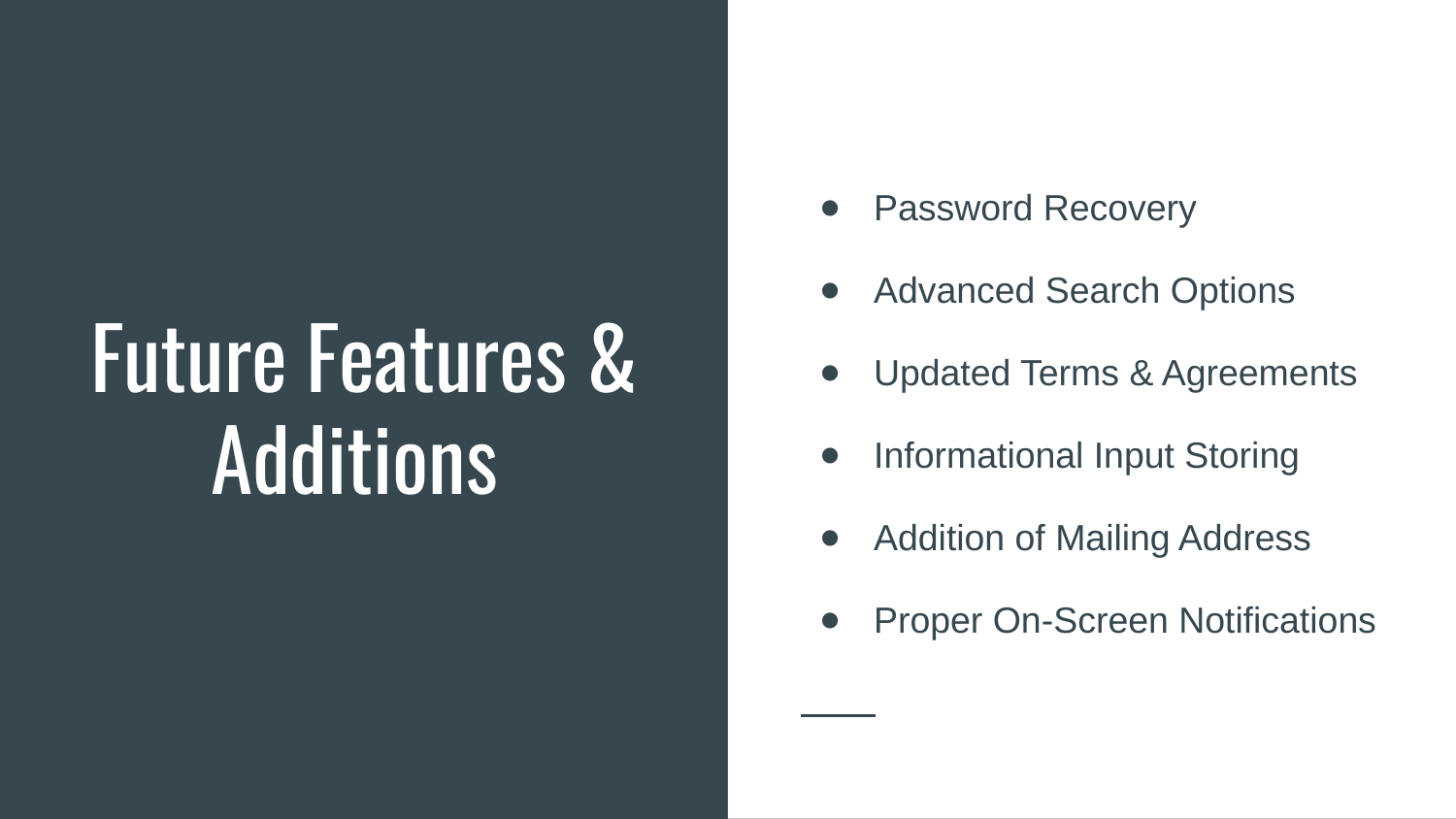

Password Recovery
Advanced Search Options
Updated Terms & Agreements
Informational Input Storing
Addition of Mailing Address
Proper On-Screen Notifications
# Future Features & Additions